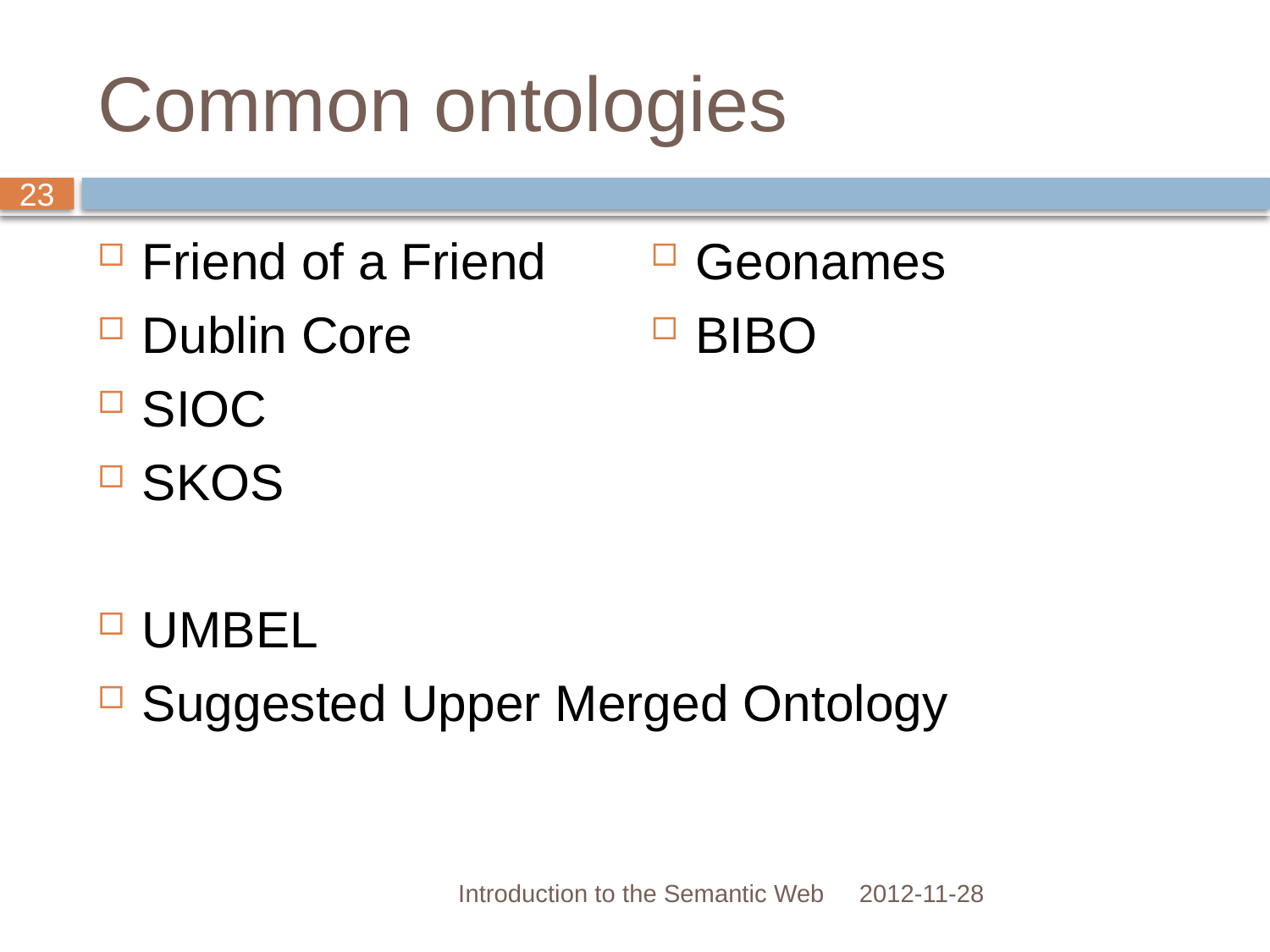

# Common ontologies
23
Geonames
BIBO
Friend of a Friend
Dublin Core
SIOC
SKOS

UMBEL
Suggested Upper Merged Ontology
Introduction to the Semantic Web
2012-11-28